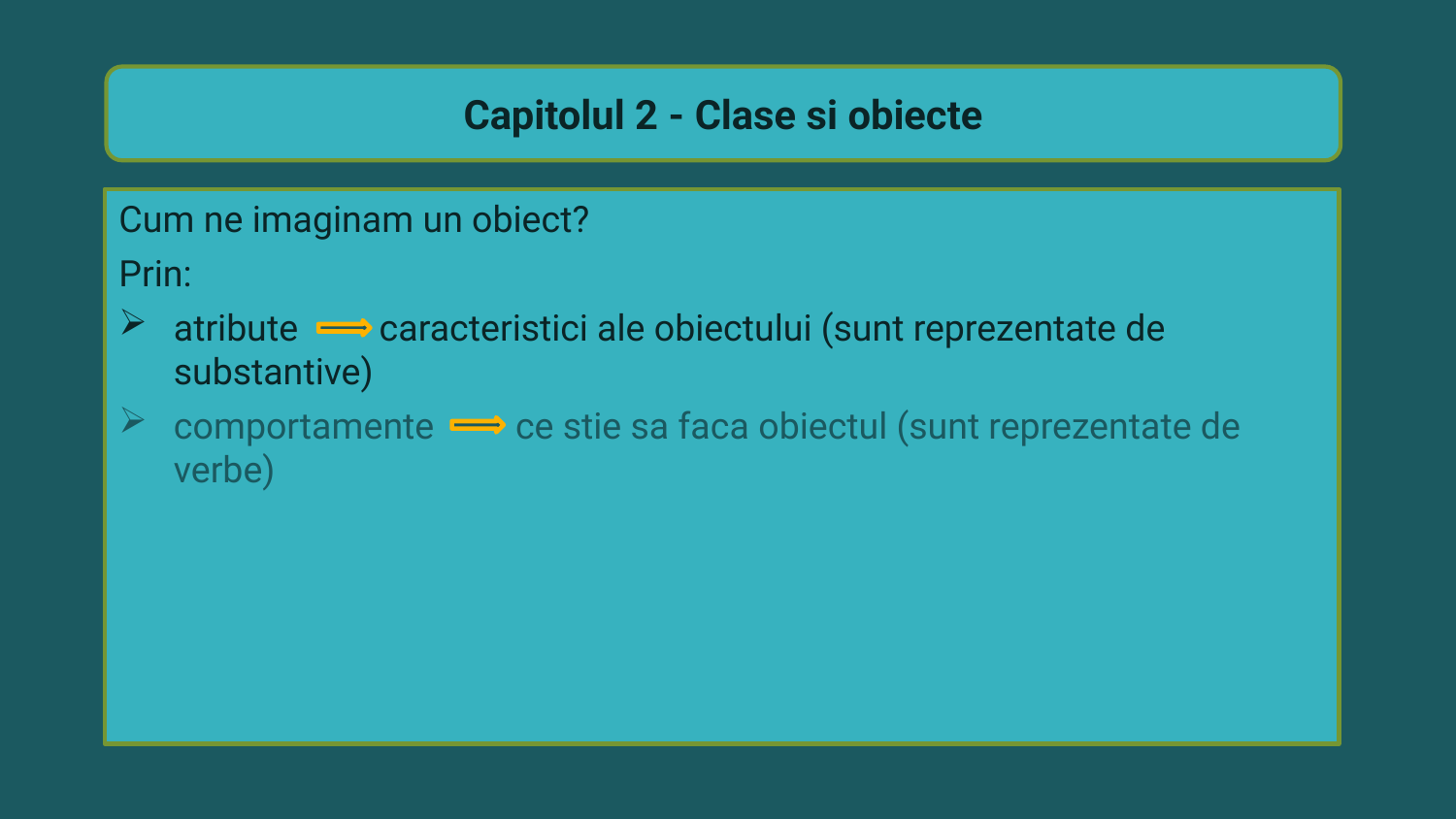

Capitolul 2 - Clase si obiecte
Cum ne imaginam un obiect?
Prin:
atribute         caracteristici ale obiectului (sunt reprezentate de substantive)
comportamente         ce stie sa faca obiectul (sunt reprezentate de verbe)